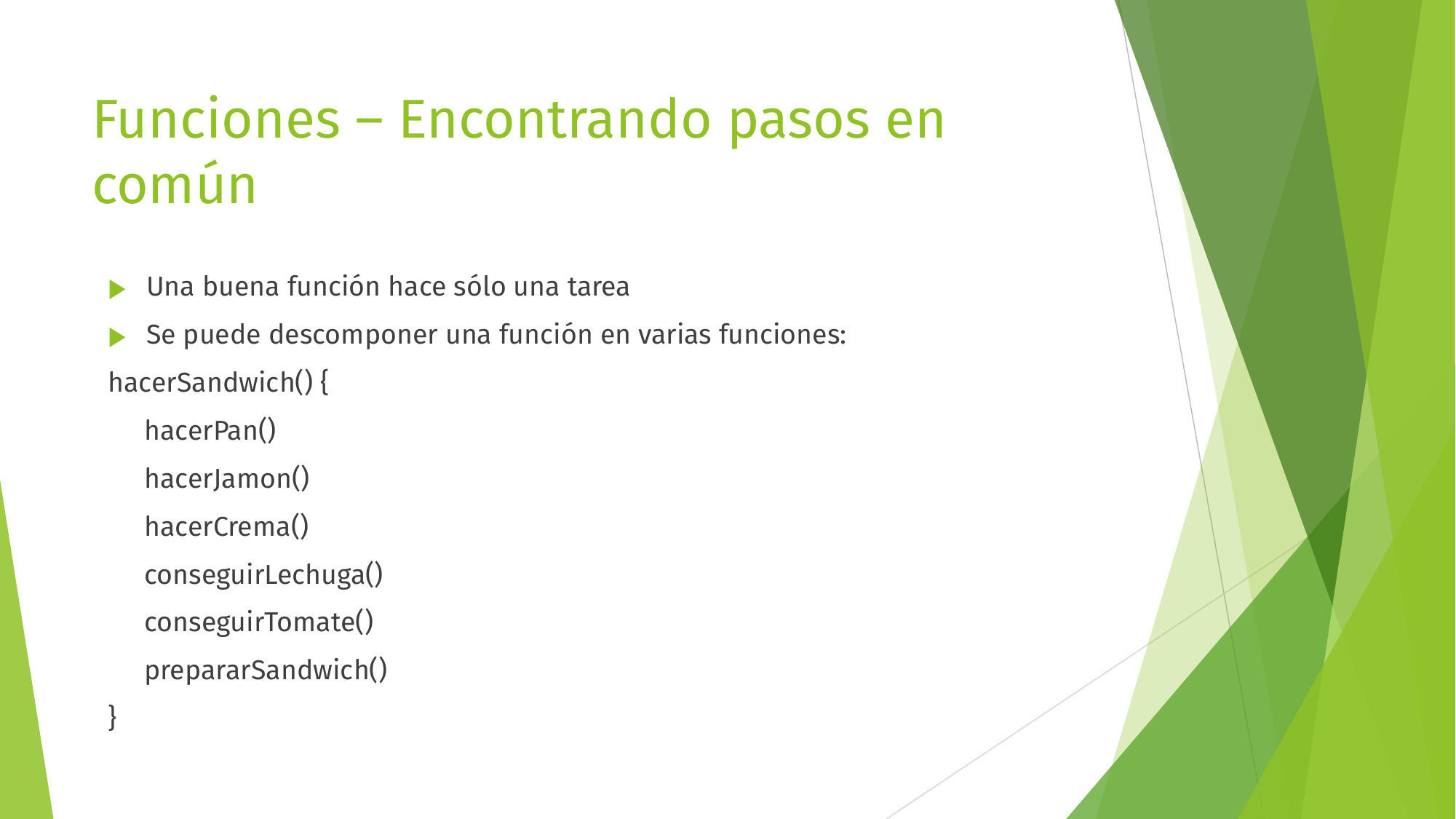

# Funciones – Encontrando pasos en común
Una buena función hace sólo una tarea
Se puede descomponer una función en varias funciones:
hacerSandwich() {
     hacerPan()
     hacerJamon()
     hacerCrema()
     conseguirLechuga()
     conseguirTomate()
     prepararSandwich()
}